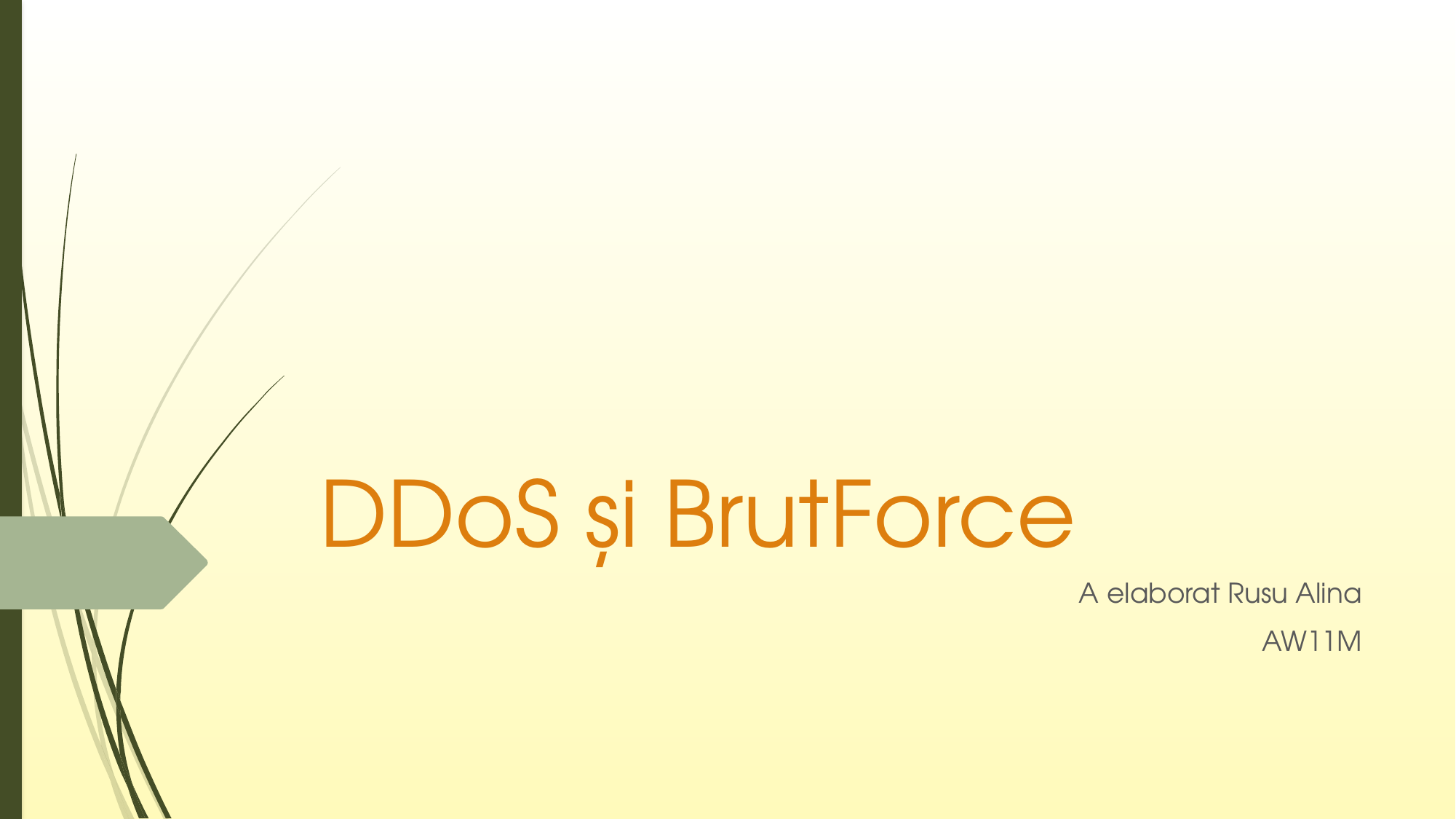

# DDoS și BrutForce
A elaborat Rusu Alina
AW11M